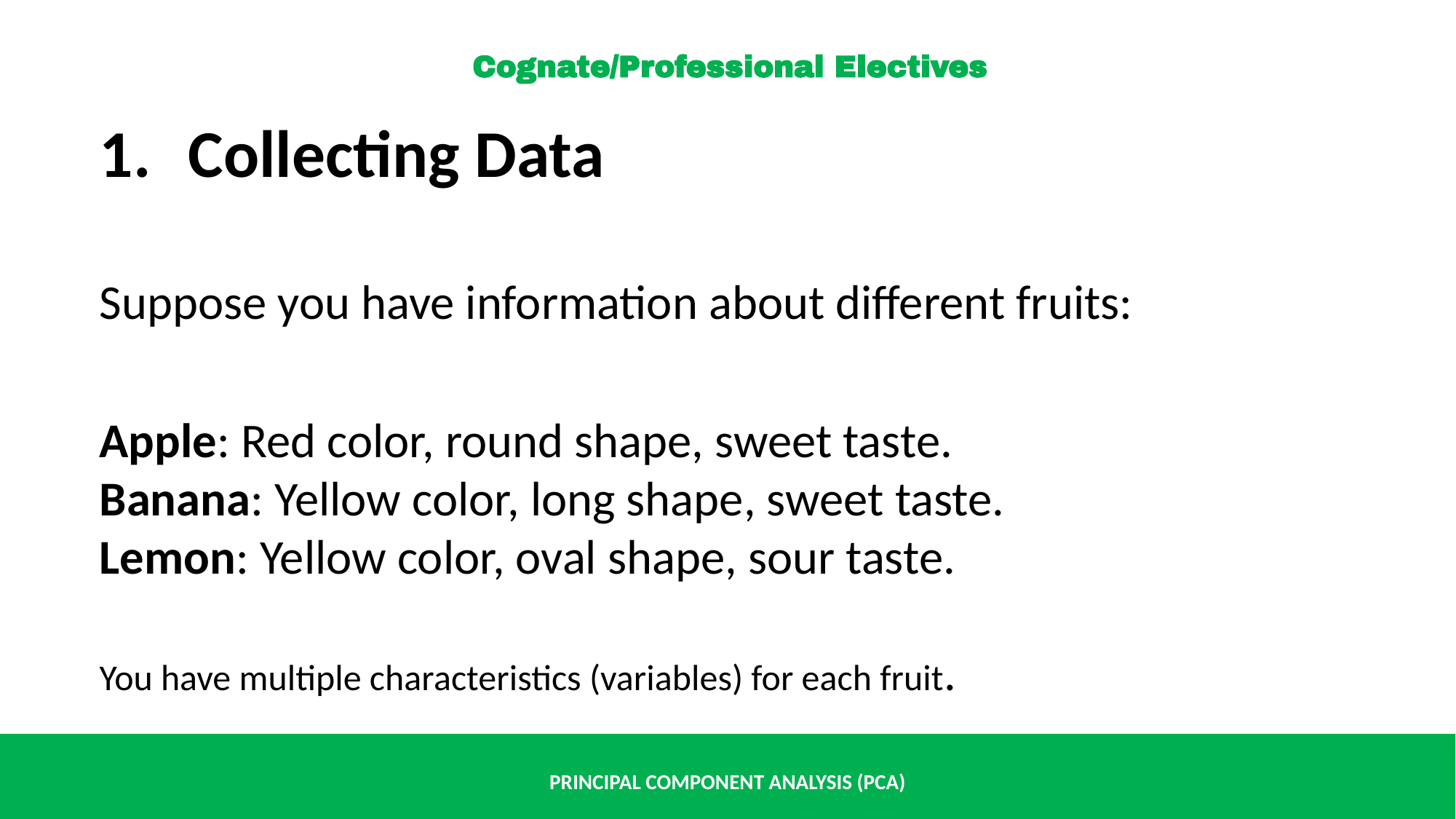

Collecting Data

Suppose you have information about different fruits:

Apple: Red color, round shape, sweet taste.
Banana: Yellow color, long shape, sweet taste.
Lemon: Yellow color, oval shape, sour taste.

You have multiple characteristics (variables) for each fruit.